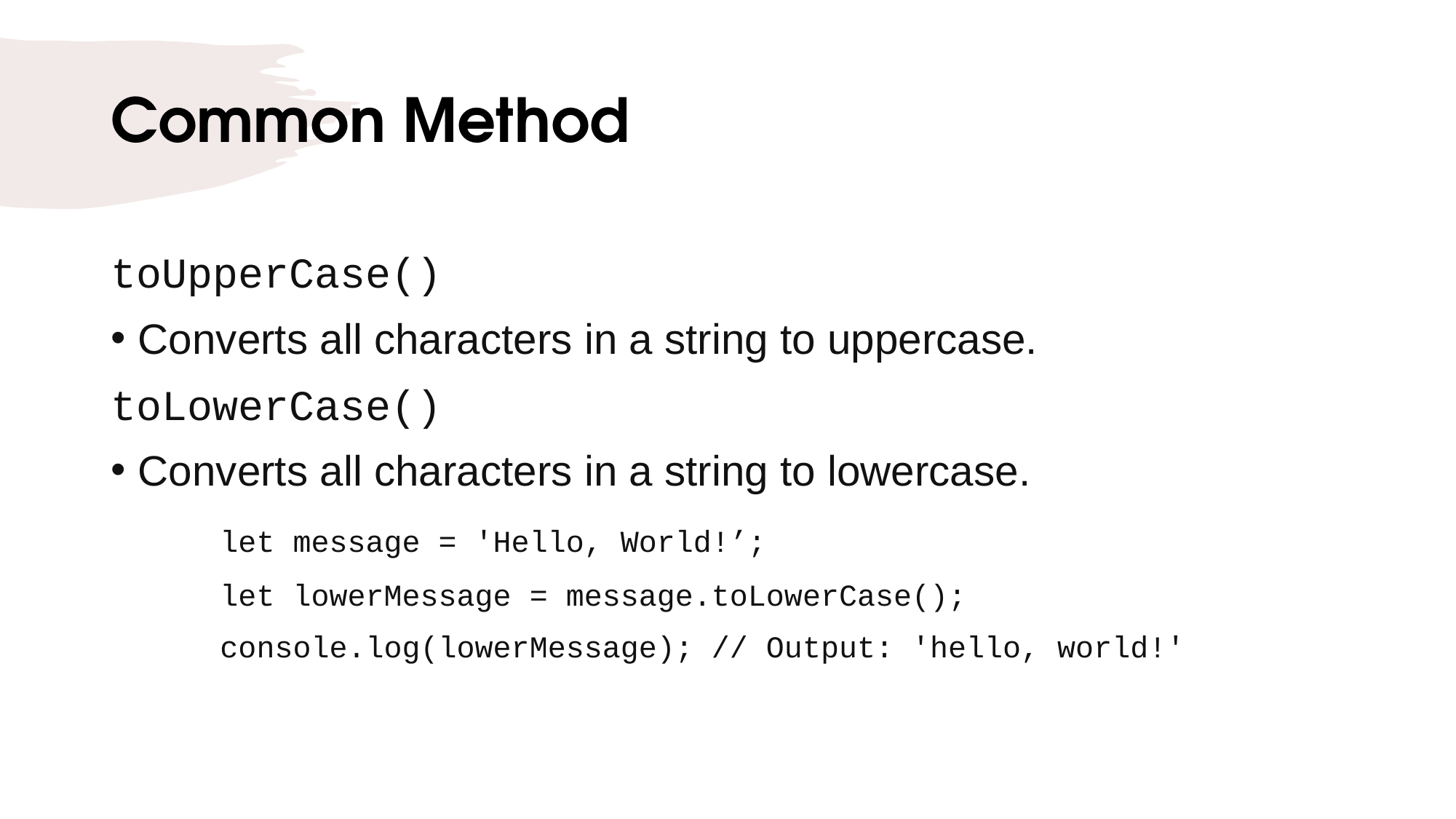

# Common Method
toUpperCase()
Converts all characters in a string to uppercase.
toLowerCase()
Converts all characters in a string to lowercase.
	let message = 'Hello, World!’;
	let lowerMessage = message.toLowerCase();
	console.log(lowerMessage); // Output: 'hello, world!'